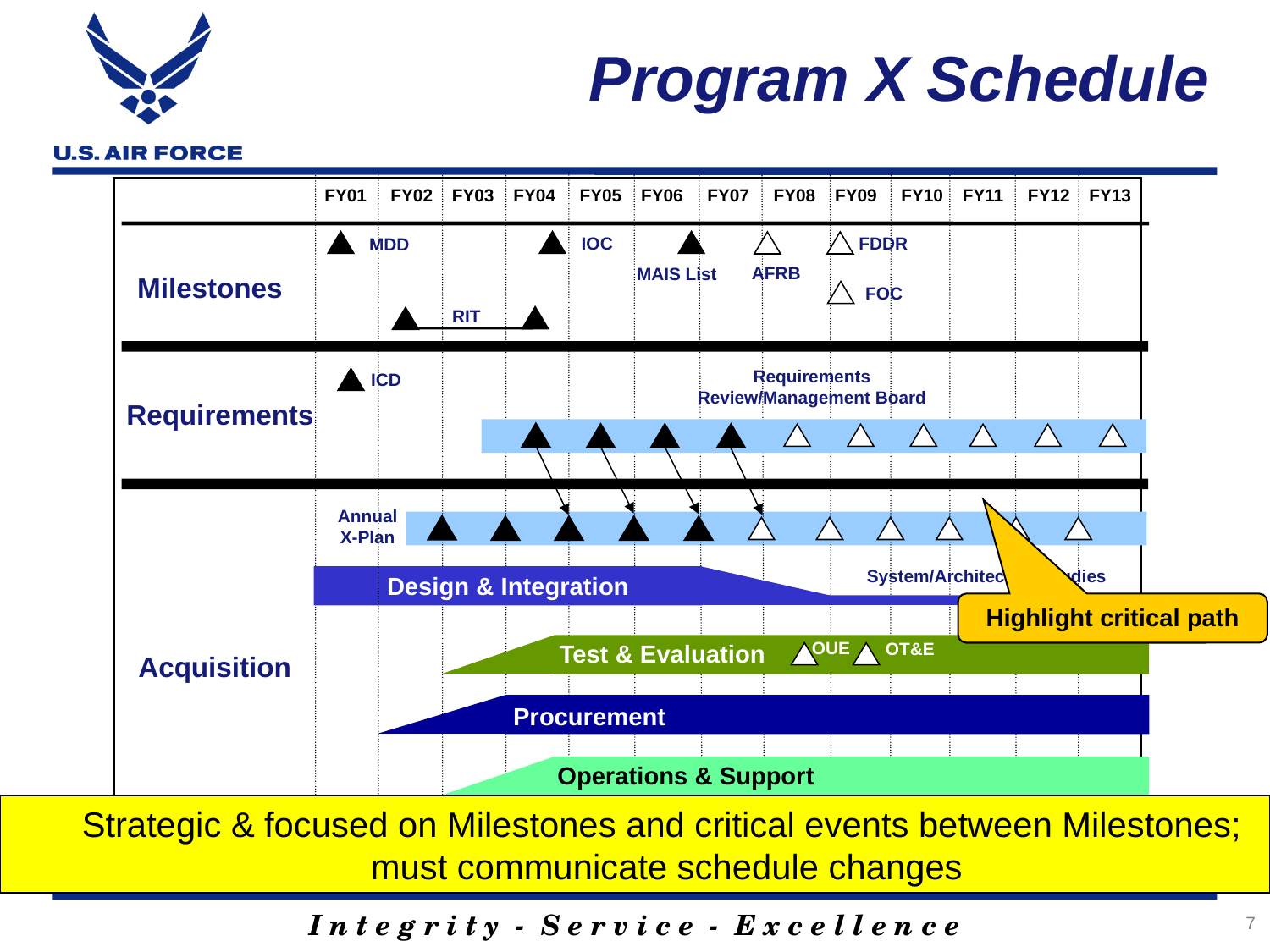

# Program X Schedule

FY01     FY02    FY03    FY04     FY05    FY06     FY07     FY08    FY09     FY10    FY11     FY12    FY13

IOC
FDDR
MDD

AFRB
MAIS List
Milestones
FOC

RIT

Requirements Review/Management Board
ICD

Requirements

Annual
X-Plan

System/Architecture Studies
Design & Integration

Highlight critical path

OUE
OT&E
Test & Evaluation

Acquisition
Procurement

Operations & Support

Strategic & focused on Milestones and critical events between Milestones;  must communicate schedule changes
7